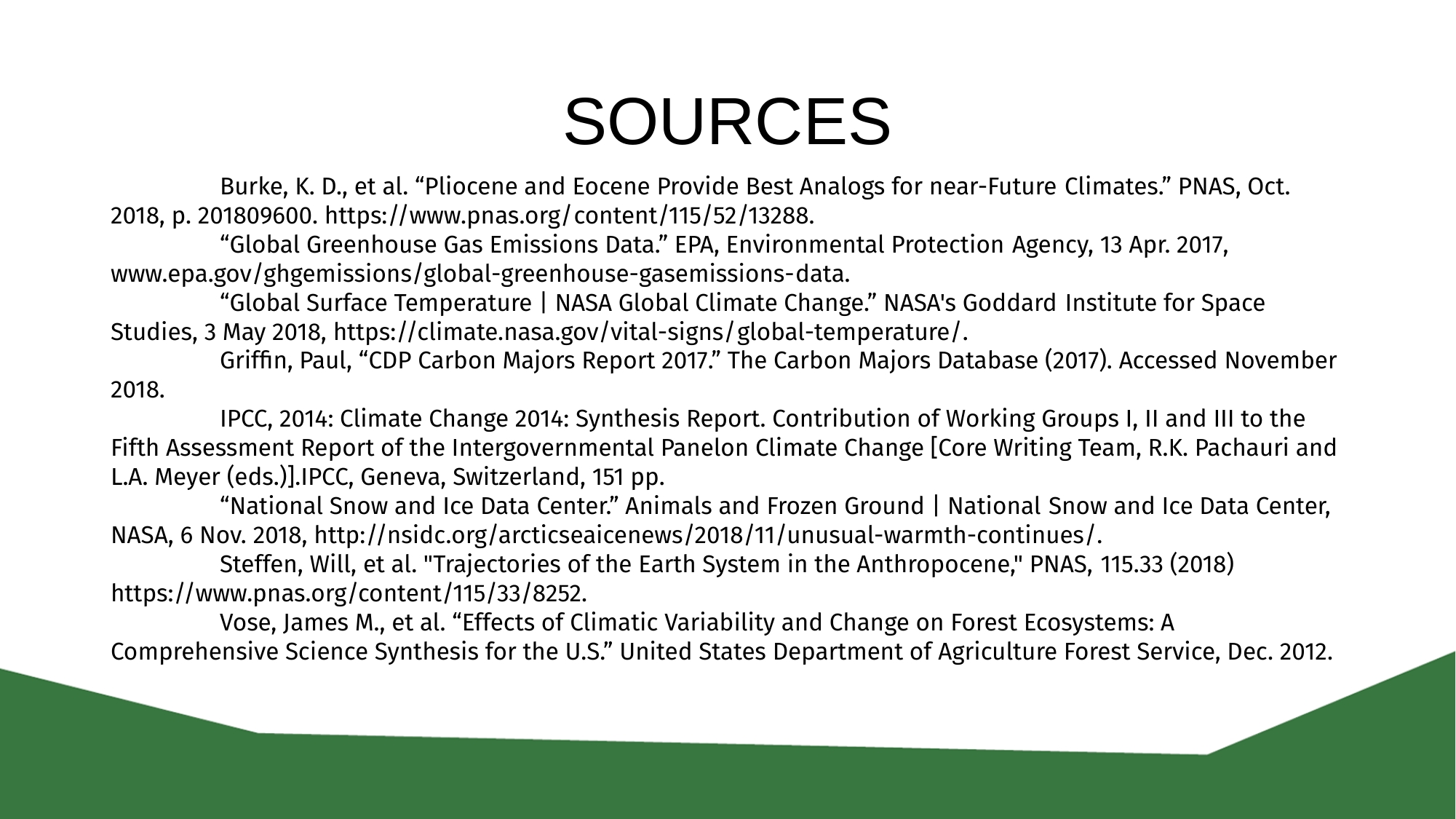

# SOURCES
	Burke, K. D., et al. “Pliocene and Eocene Provide Best Analogs for near-Future Climates.” PNAS, Oct. 2018, p. 201809600. https://www.pnas.org/content/115/52/13288.
	“Global Greenhouse Gas Emissions Data.” EPA, Environmental Protection Agency, 13 Apr. 2017, www.epa.gov/ghgemissions/global-greenhouse-gasemissions-data.
	“Global Surface Temperature | NASA Global Climate Change.” NASA's Goddard Institute for Space Studies, 3 May 2018, https://climate.nasa.gov/vital-signs/global-temperature/.
	Griffin, Paul, “CDP Carbon Majors Report 2017.” The Carbon Majors Database (2017). Accessed November 2018.
	IPCC, 2014: Climate Change 2014: Synthesis Report. Contribution of Working Groups I, II and III to the Fifth Assessment Report of the Intergovernmental Panelon Climate Change [Core Writing Team, R.K. Pachauri and L.A. Meyer (eds.)].IPCC, Geneva, Switzerland, 151 pp.
	“National Snow and Ice Data Center.” Animals and Frozen Ground | National Snow and Ice Data Center, NASA, 6 Nov. 2018, http://nsidc.org/arcticseaicenews/2018/11/unusual-warmth-continues/.
	Steffen, Will, et al. "Trajectories of the Earth System in the Anthropocene," PNAS, 115.33 (2018) https://www.pnas.org/content/115/33/8252.
	Vose, James M., et al. “Effects of Climatic Variability and Change on Forest Ecosystems: A Comprehensive Science Synthesis for the U.S.” United States Department of Agriculture Forest Service, Dec. 2012.